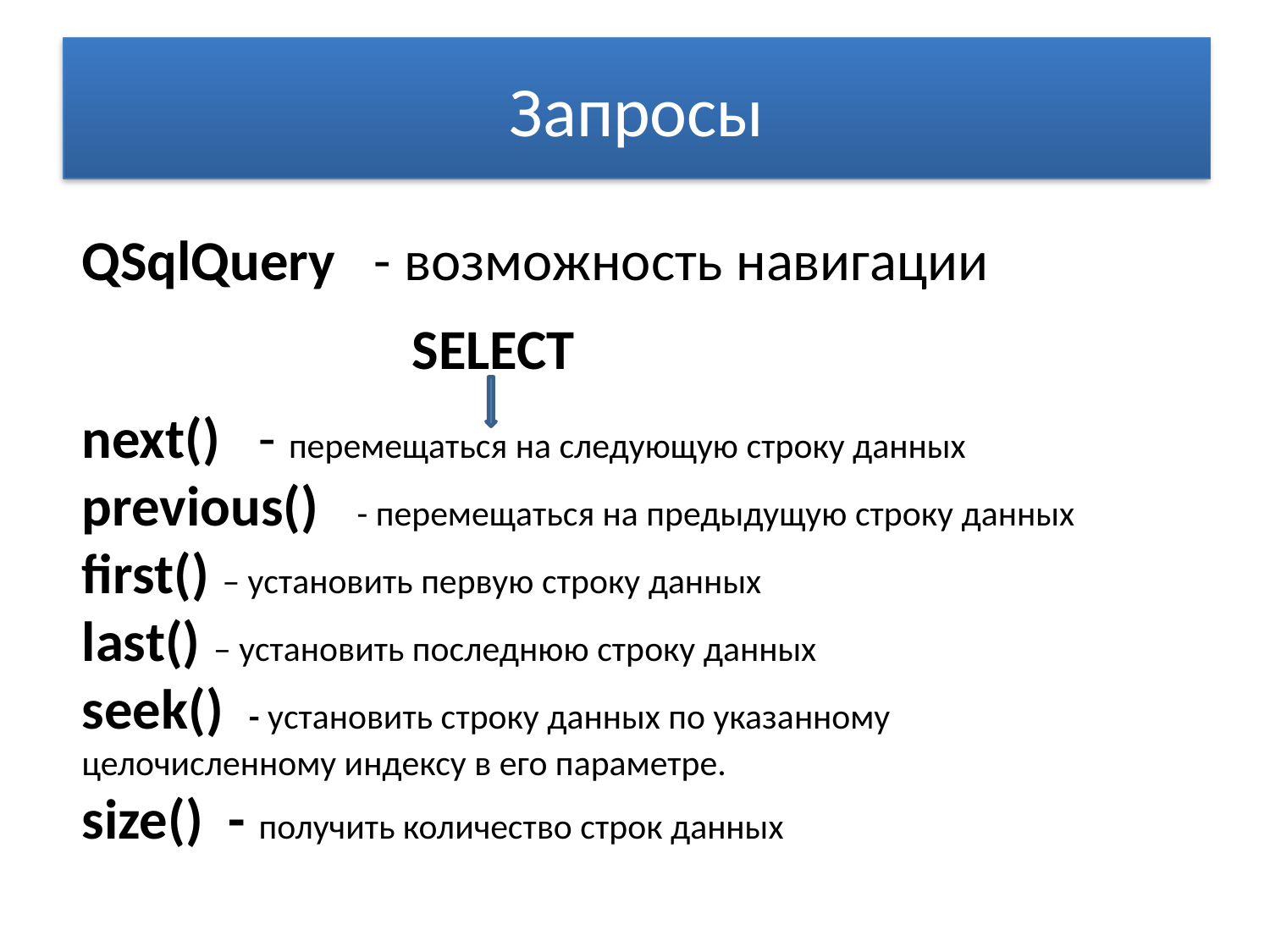

# Запросы
QSqlQuery   - возможность навигации
                          SELECT
next()   - перемещаться на следующую строку данных
previous()   - перемещаться на предыдущую строку данных
first() – установить первую строку данных
last() – установить последнюю строку данных
seek()  - установить строку данных по указанному целочисленному индексу в его параметре.
size()  - получить количество строк данных